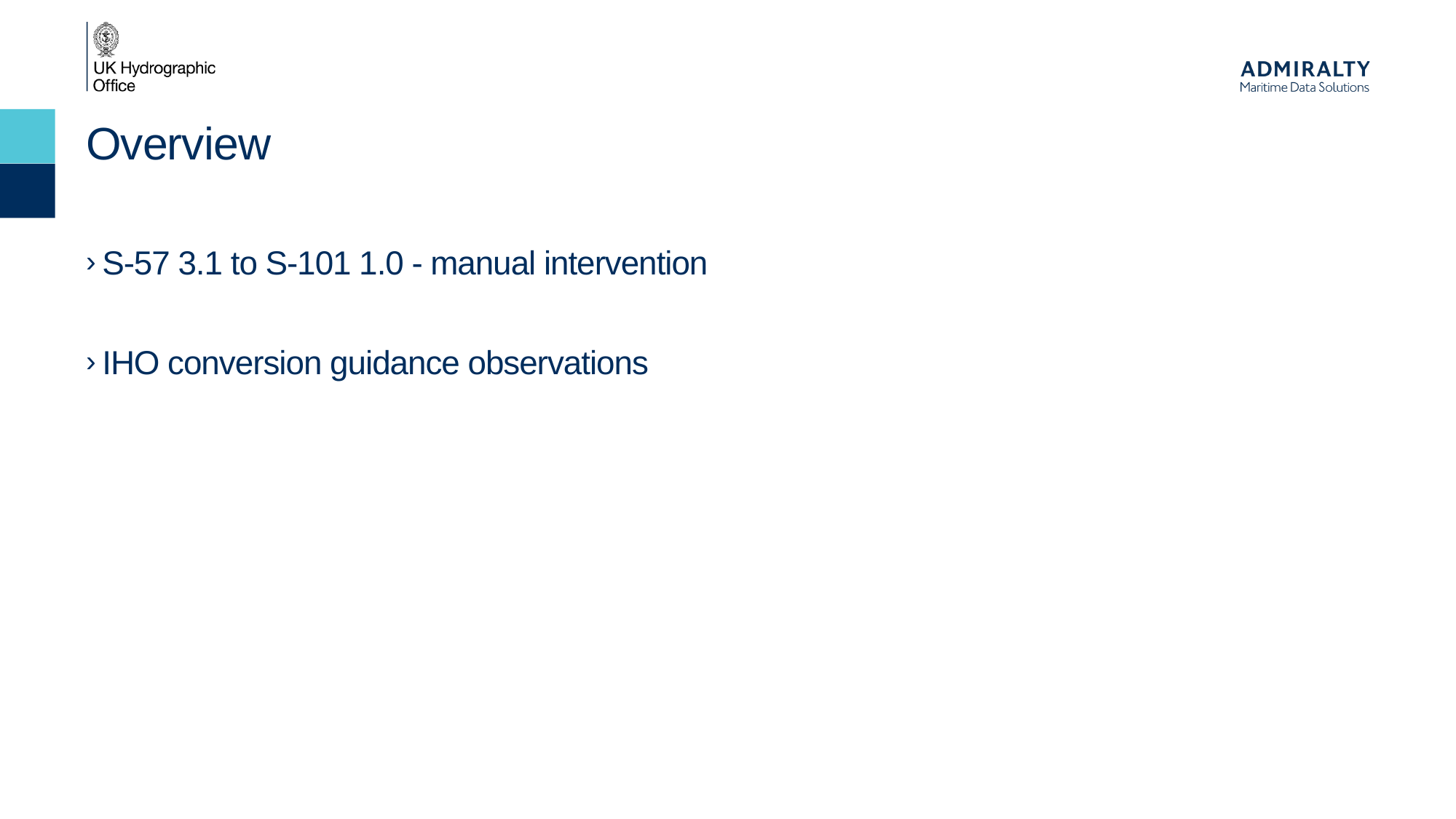

Overview
S-57 3.1 to S-101 1.0 - manual intervention

IHO conversion guidance observations